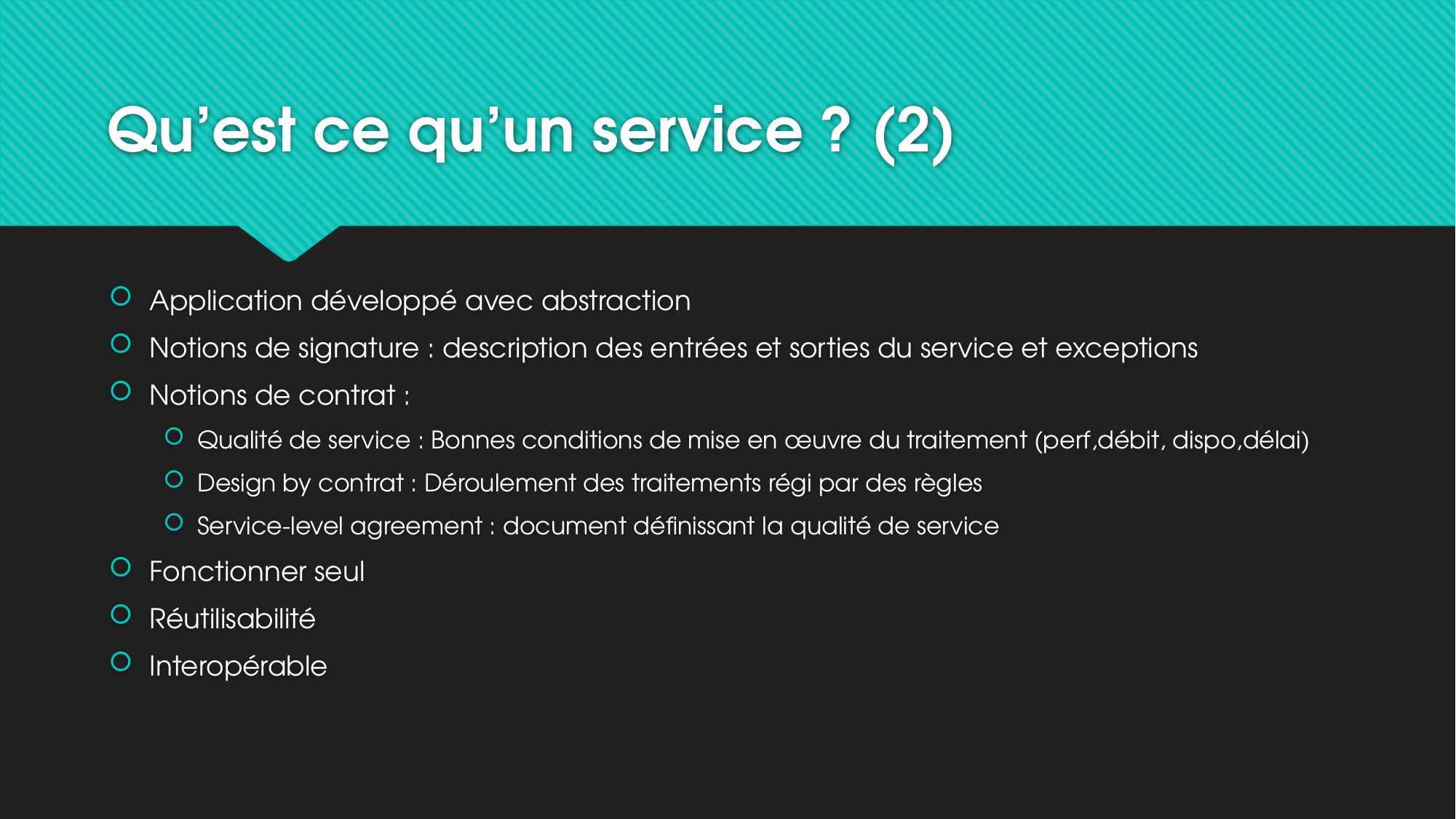

# Qu’est ce qu’un service ? (2)
Application développé avec abstraction
Notions de signature : description des entrées et sorties du service et exceptions
Notions de contrat :
Qualité de service : Bonnes conditions de mise en œuvre du traitement (perf,débit, dispo,délai)
Design by contrat : Déroulement des traitements régi par des règles
Service-level agreement : document définissant la qualité de service
Fonctionner seul
Réutilisabilité
Interopérable